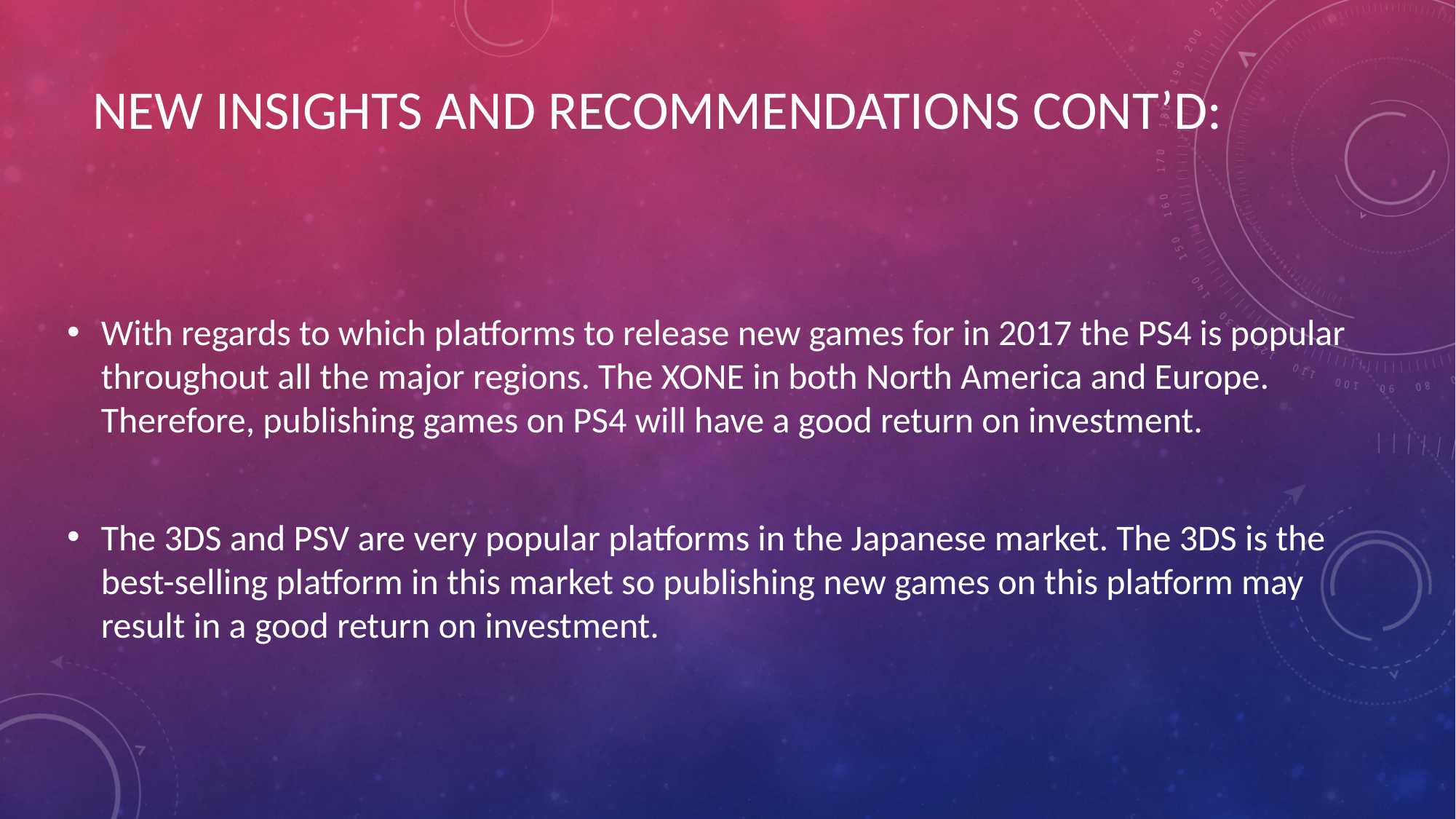

# New Insights and Recommendations Cont’d:
With regards to which platforms to release new games for in 2017 the PS4 is popular throughout all the major regions. The XONE in both North America and Europe. Therefore, publishing games on PS4 will have a good return on investment.

The 3DS and PSV are very popular platforms in the Japanese market. The 3DS is the best-selling platform in this market so publishing new games on this platform may result in a good return on investment.